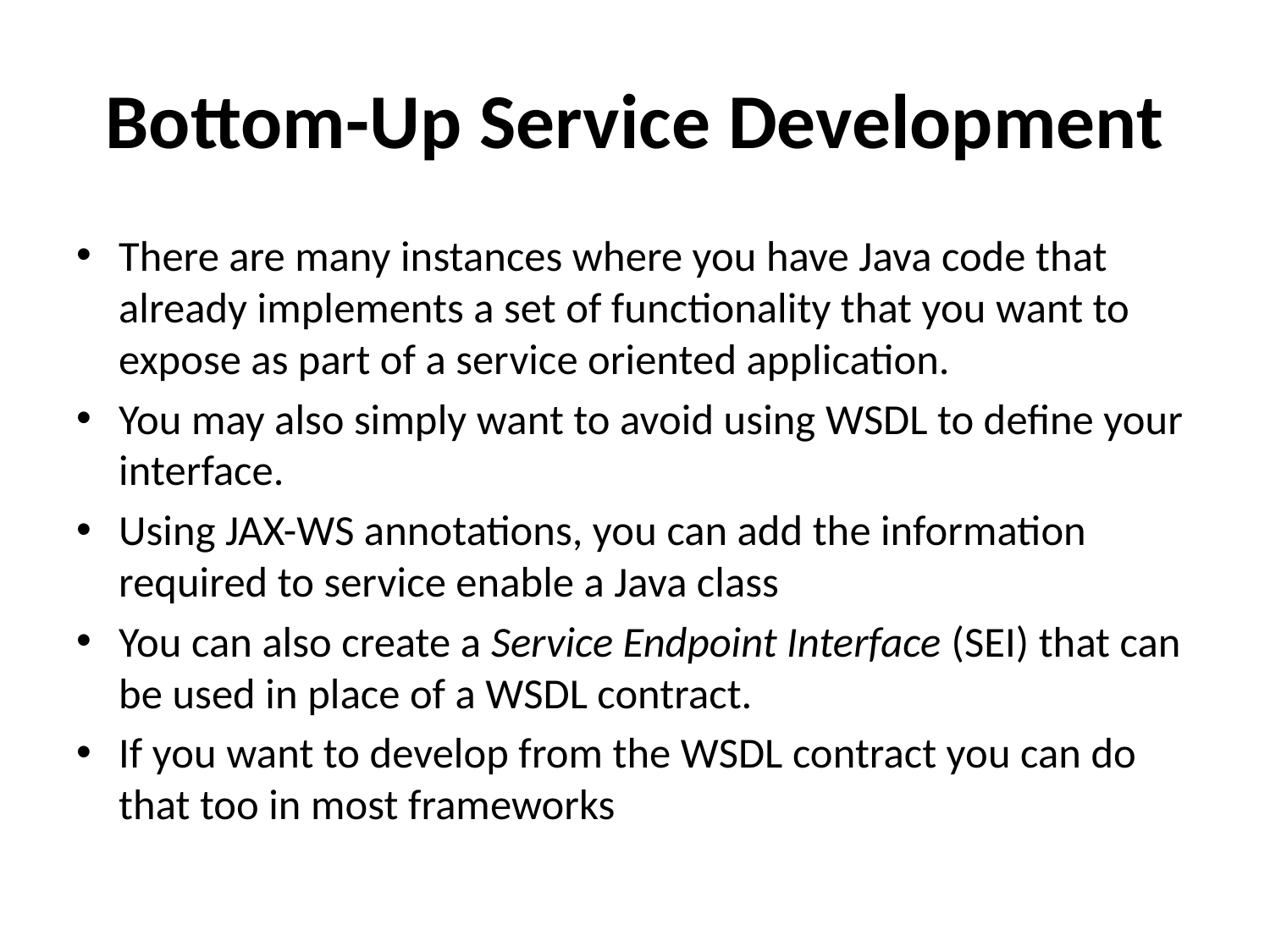

# Bottom-Up Service Development
There are many instances where you have Java code that already implements a set of functionality that you want to expose as part of a service oriented application.
You may also simply want to avoid using WSDL to define your interface.
Using JAX-WS annotations, you can add the information required to service enable a Java class
You can also create a Service Endpoint Interface (SEI) that can be used in place of a WSDL contract.
If you want to develop from the WSDL contract you can do that too in most frameworks